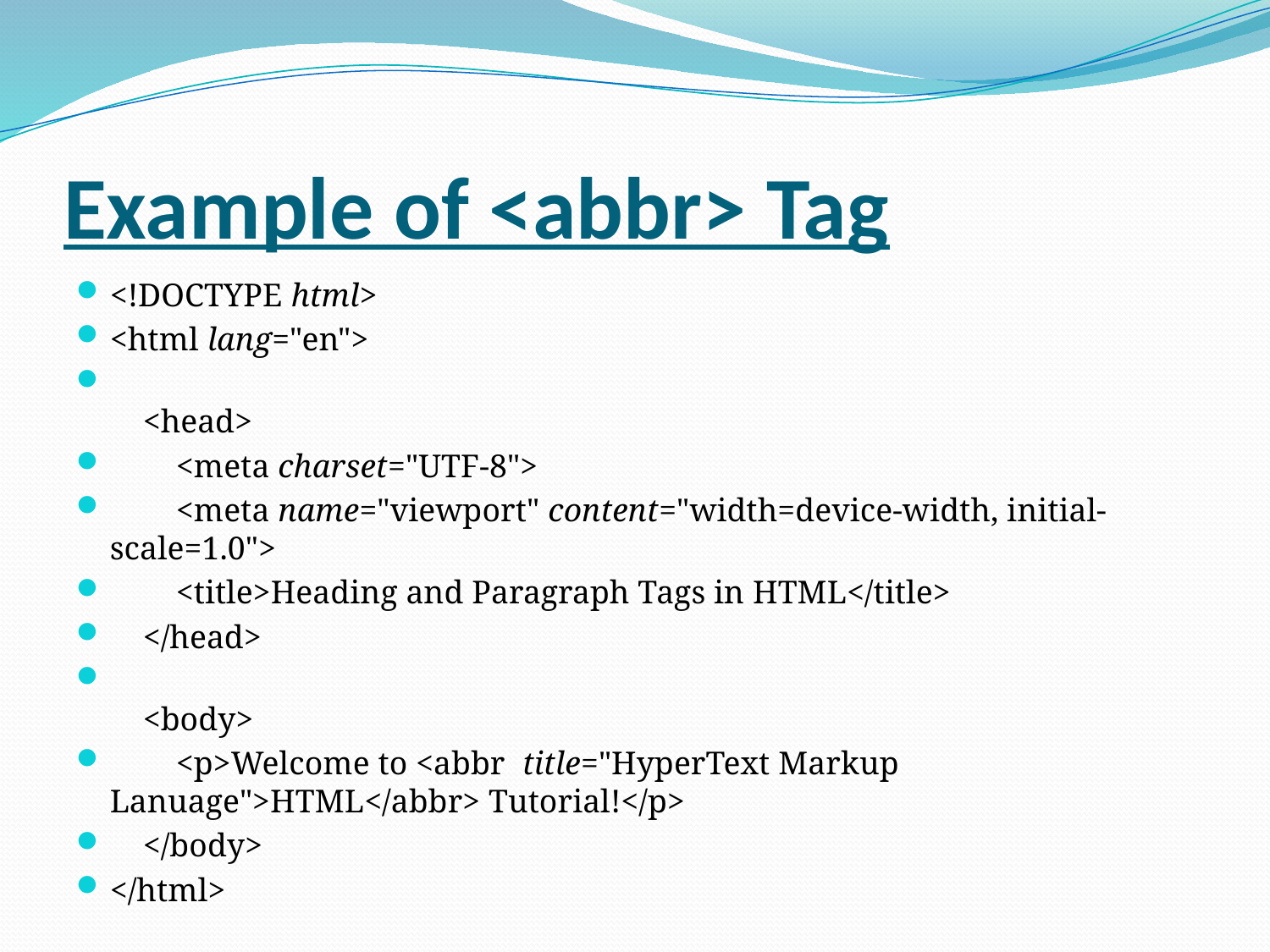

# Example of <abbr> Tag
<!DOCTYPE html>
<html lang="en">
    <head>
        <meta charset="UTF-8">
        <meta name="viewport" content="width=device-width, initial-scale=1.0">
        <title>Heading and Paragraph Tags in HTML</title>
    </head>
    <body>
        <p>Welcome to <abbr  title="HyperText Markup Lanuage">HTML</abbr> Tutorial!</p>
    </body>
</html>